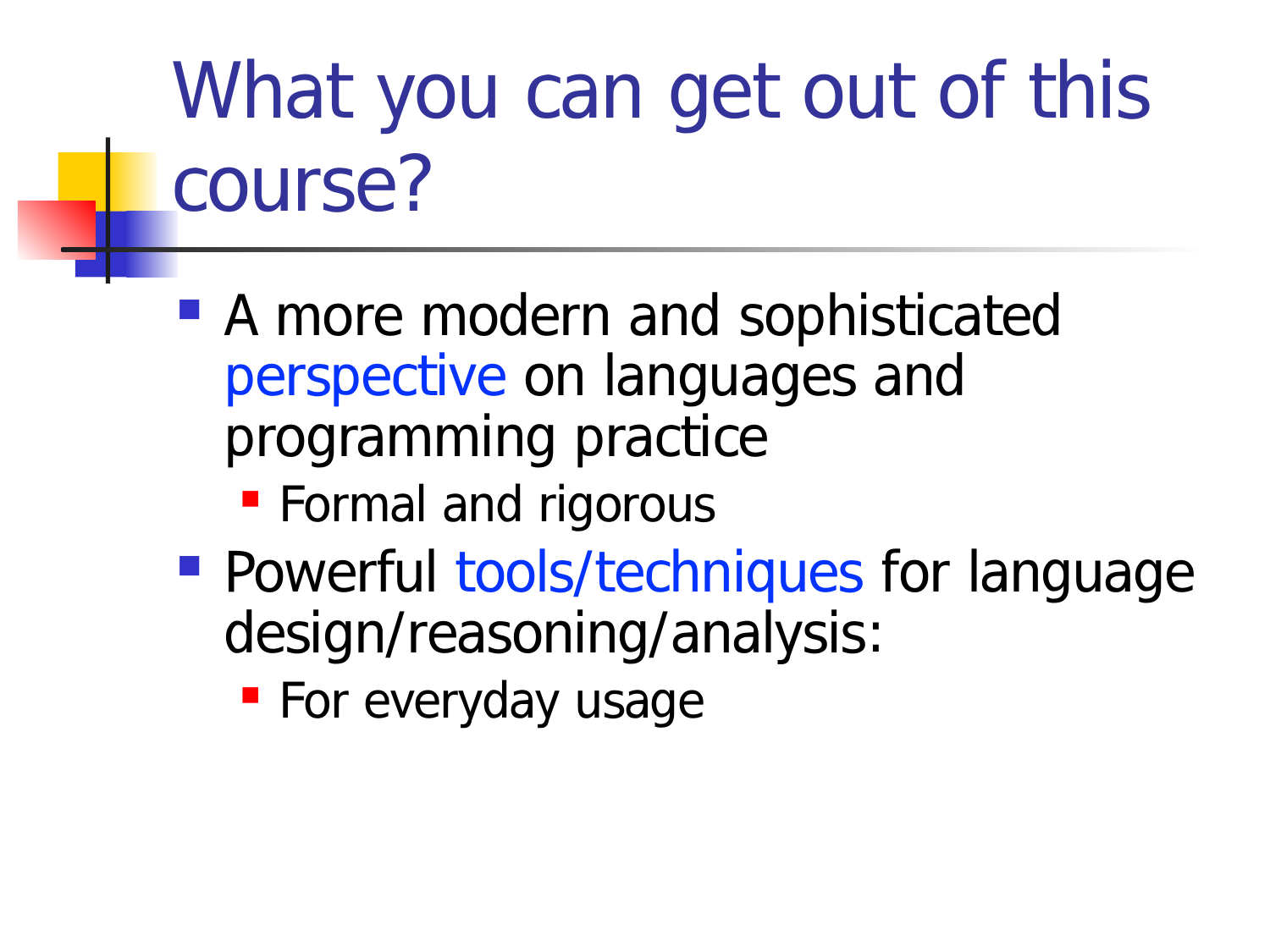

# What you can get out of this course?
A more modern and sophisticated perspective on languages and programming practice
Formal and rigorous
Powerful tools/techniques for language design/reasoning/analysis:
For everyday usage